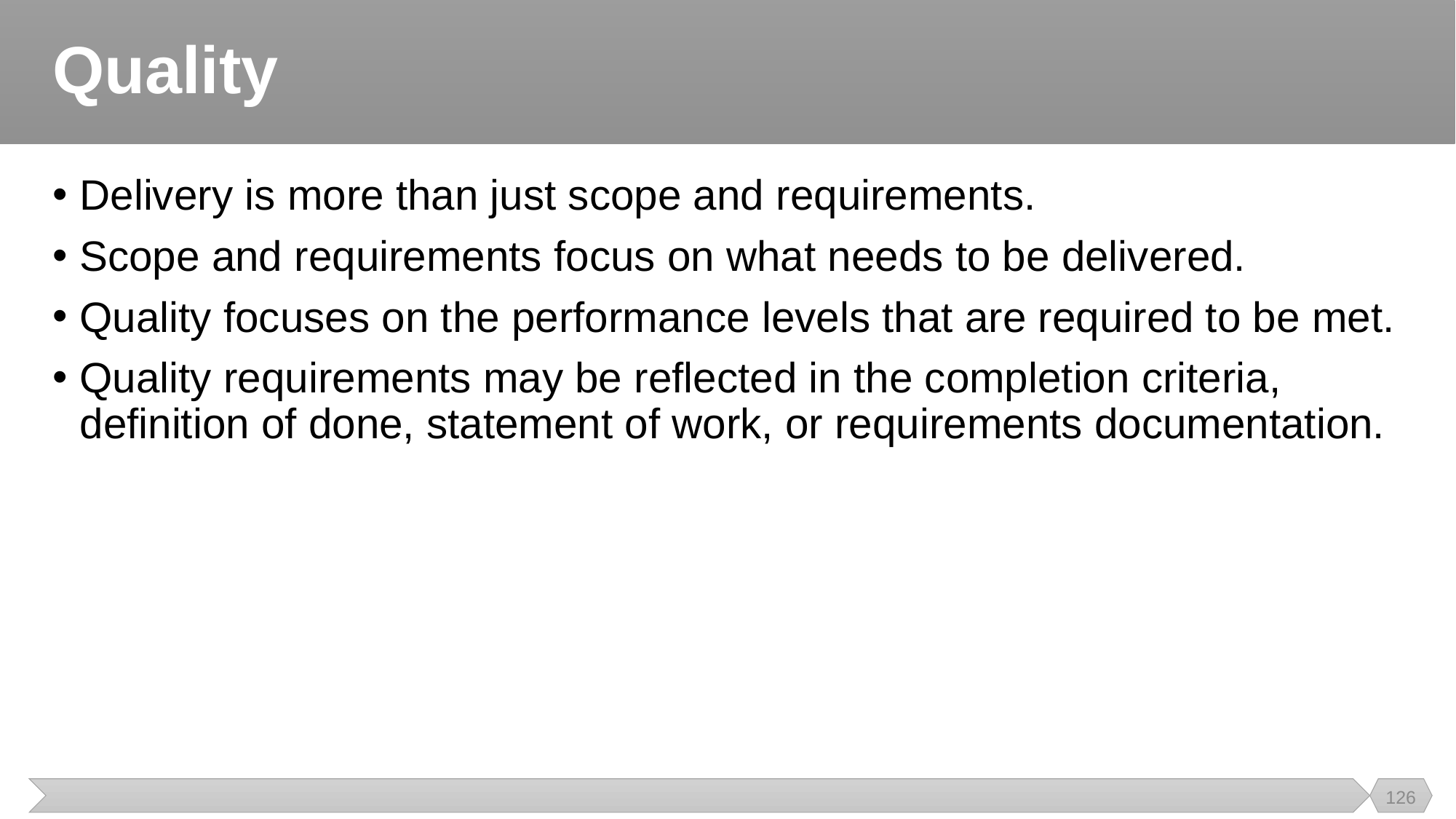

# Quality
Delivery is more than just scope and requirements.
Scope and requirements focus on what needs to be delivered.
Quality focuses on the performance levels that are required to be met.
Quality requirements may be reflected in the completion criteria, definition of done, statement of work, or requirements documentation.
126